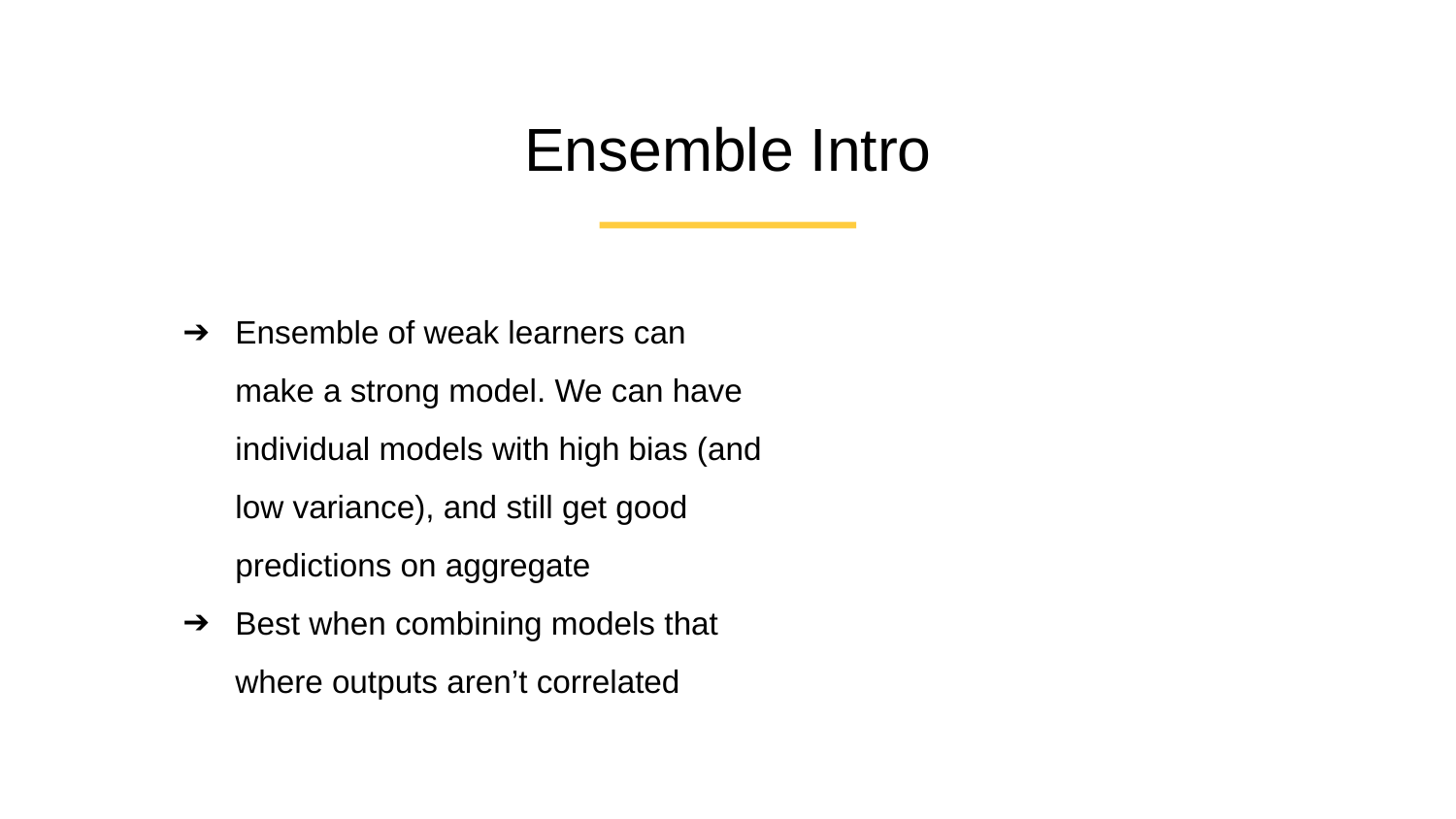

Ensemble Intro

Ensemble of weak learners can make a strong model. We can have individual models with high bias (and low variance), and still get good predictions on aggregate
Best when combining models that where outputs aren’t correlated